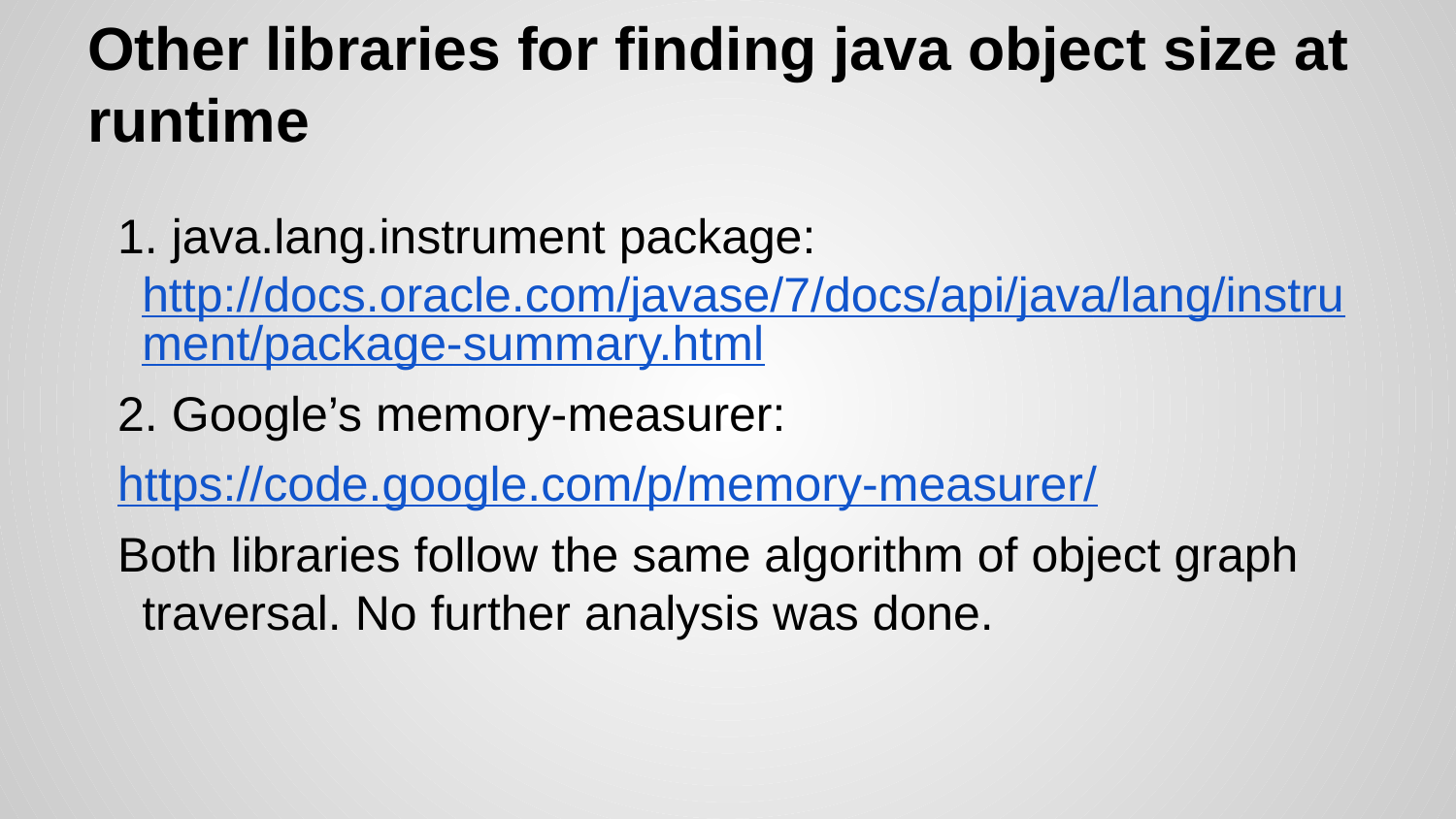

# Other libraries for finding java object size at runtime
1. java.lang.instrument package: http://docs.oracle.com/javase/7/docs/api/java/lang/instrument/package-summary.html
2. Google’s memory-measurer:
https://code.google.com/p/memory-measurer/
Both libraries follow the same algorithm of object graph traversal. No further analysis was done.